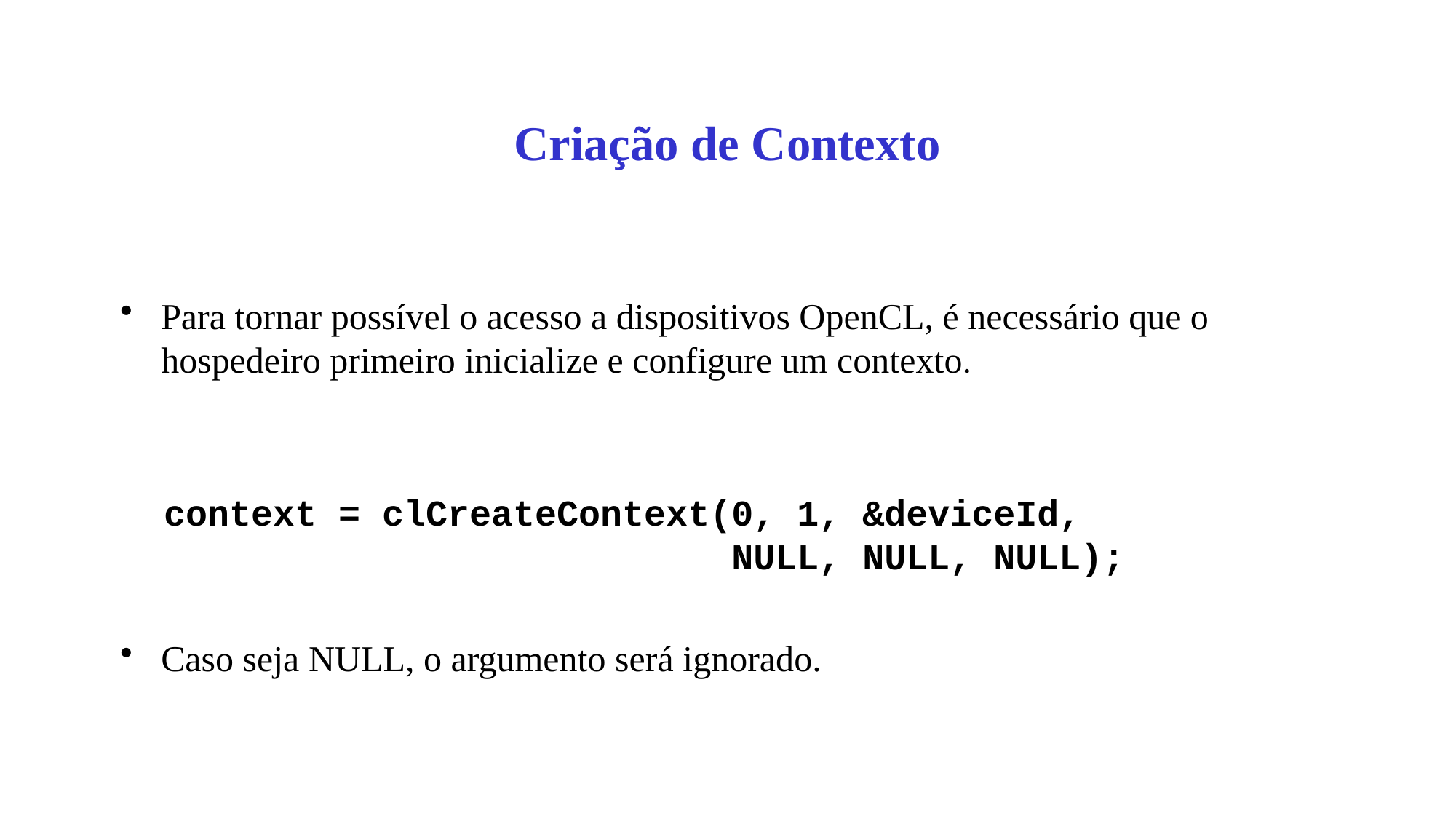

# Criação de Contexto

Para tornar possível o acesso a dispositivos OpenCL, é necessário que o hospedeiro primeiro inicialize e configure um contexto.

  context = clCreateContext(0, 1, &deviceId,
                            NULL, NULL, NULL);

Caso seja NULL, o argumento será ignorado.